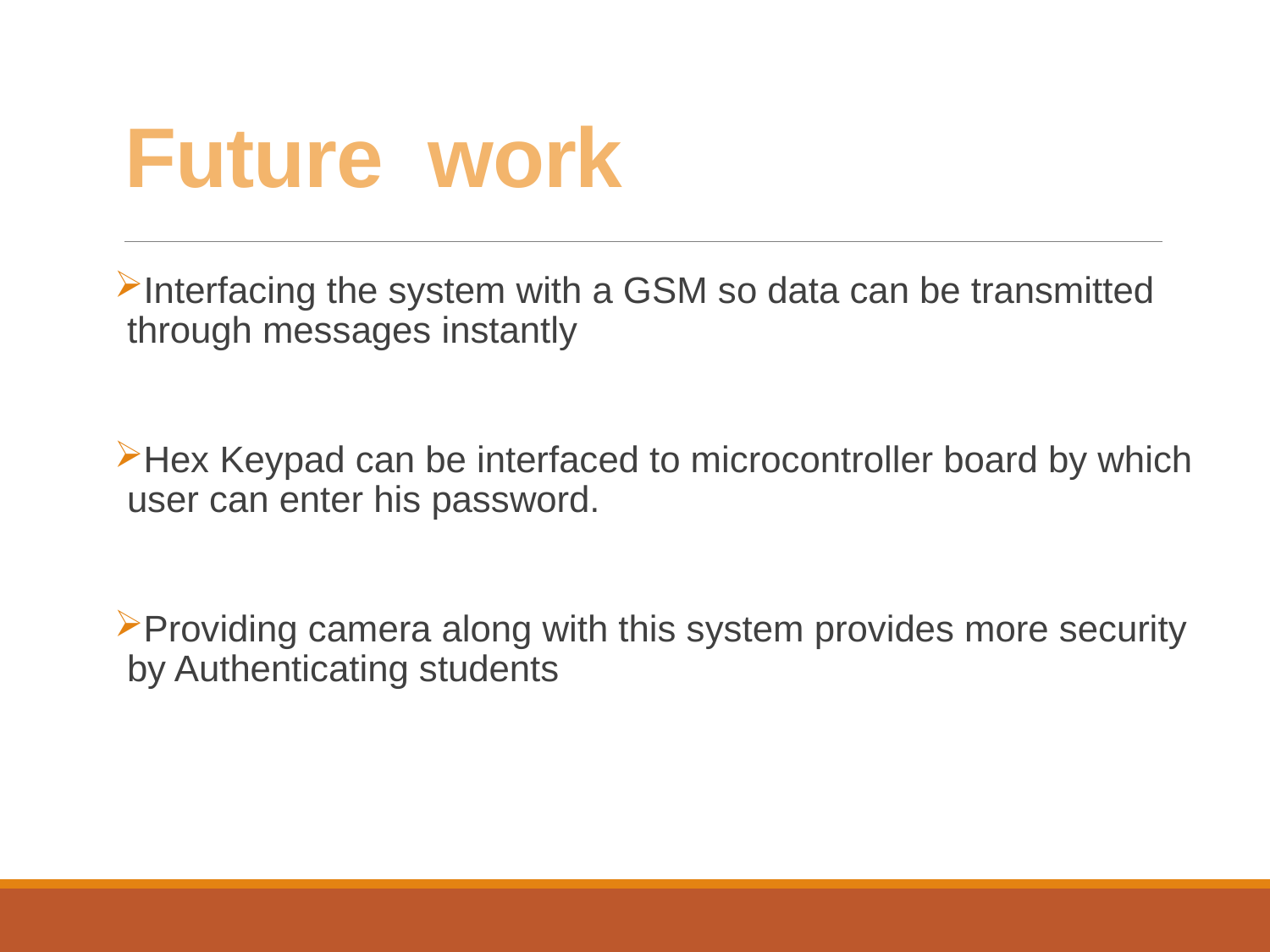

# Future  work
Interfacing the system with a GSM so data can be transmitted through messages instantly

Hex Keypad can be interfaced to microcontroller board by which user can enter his password.

Providing camera along with this system provides more security by Authenticating students